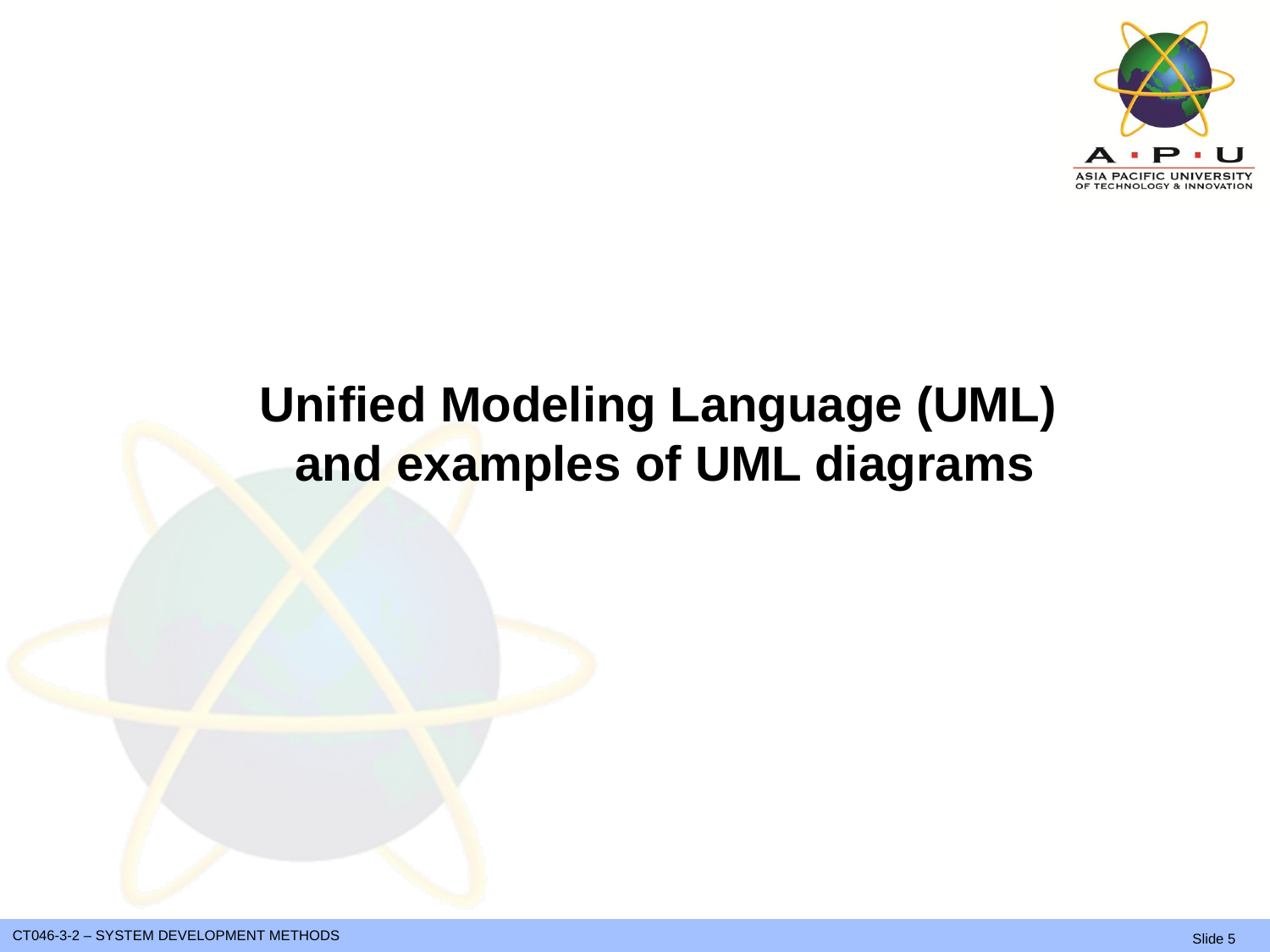

# Unified Modeling Language (UML) and examples of UML diagrams